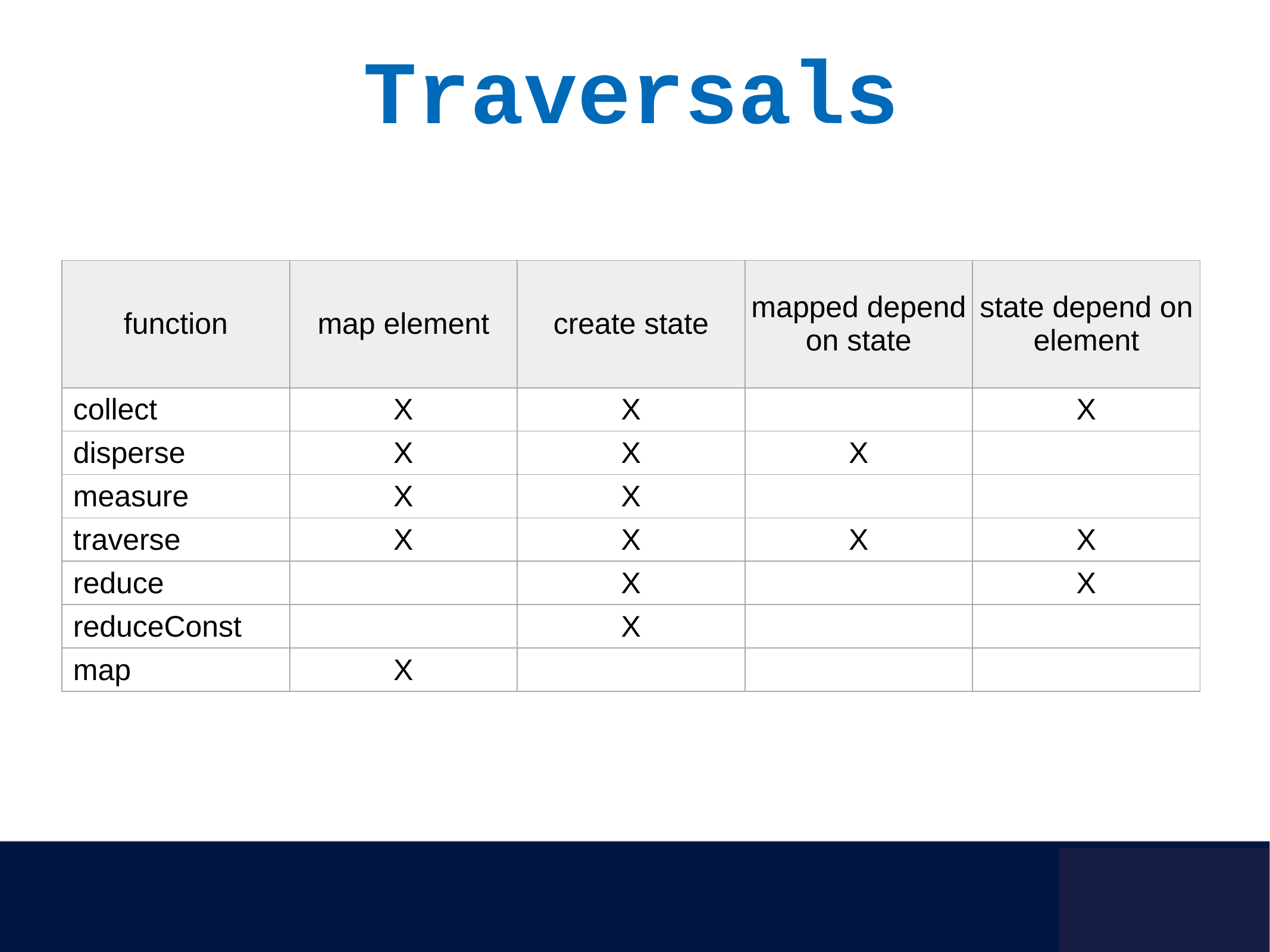

Traversals
| function | map element | create state | mapped depend on state | state depend on element |
| --- | --- | --- | --- | --- |
| collect | X | X |  | X |
| disperse | X | X | X |  |
| measure | X | X |  |  |
| traverse | X | X | X | X |
| reduce |  | X |  | X |
| reduceConst |  | X |  |  |
| map | X |  |  |  |